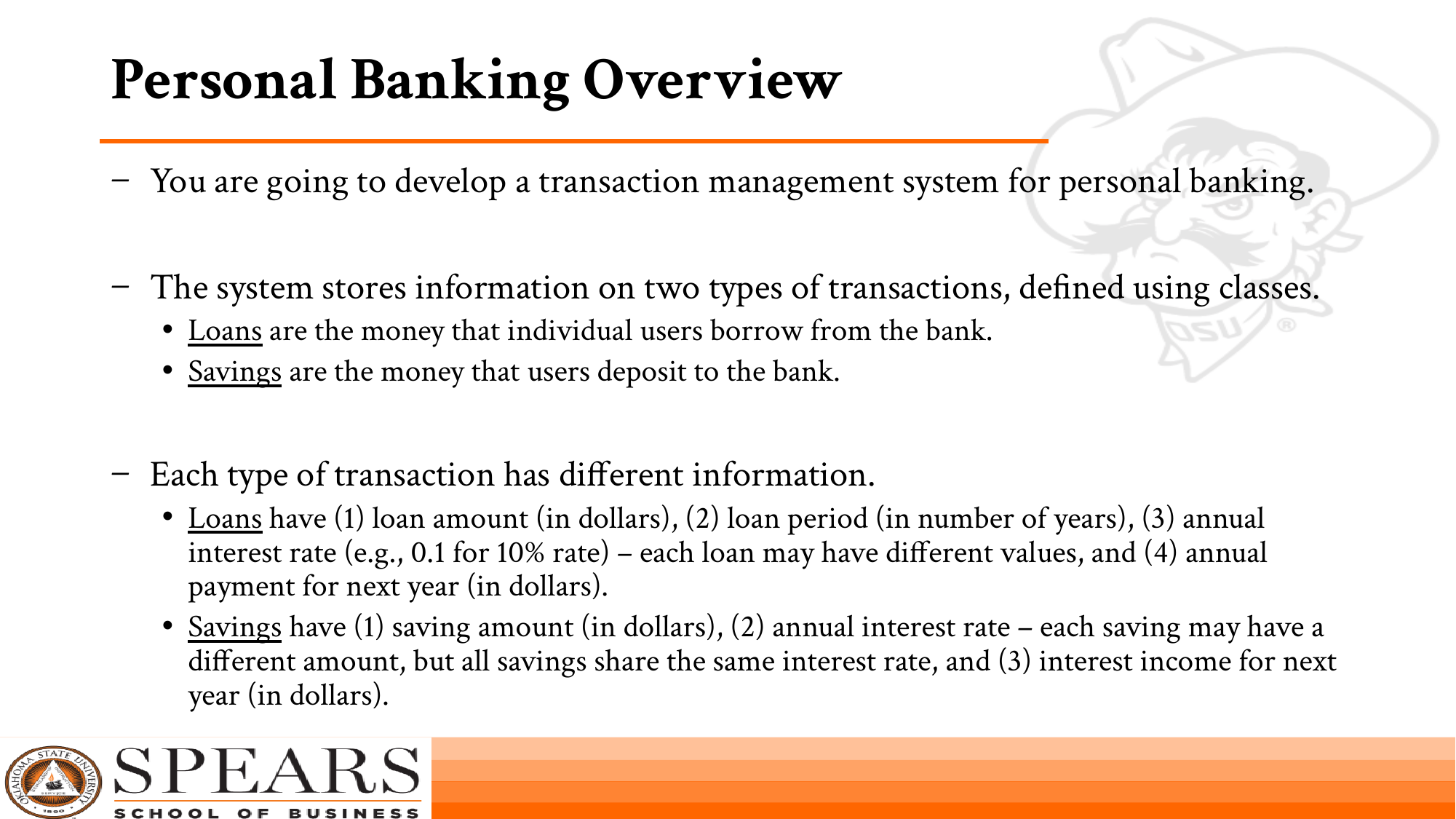

# Personal Banking Overview
You are going to develop a transaction management system for personal banking.

The system stores information on two types of transactions, defined using classes.
Loans are the money that individual users borrow from the bank.
Savings are the money that users deposit to the bank.

Each type of transaction has different information.
Loans have (1) loan amount (in dollars), (2) loan period (in number of years), (3) annual interest rate (e.g., 0.1 for 10% rate) – each loan may have different values, and (4) annual payment for next year (in dollars).
Savings have (1) saving amount (in dollars), (2) annual interest rate – each saving may have a different amount, but all savings share the same interest rate, and (3) interest income for next year (in dollars).